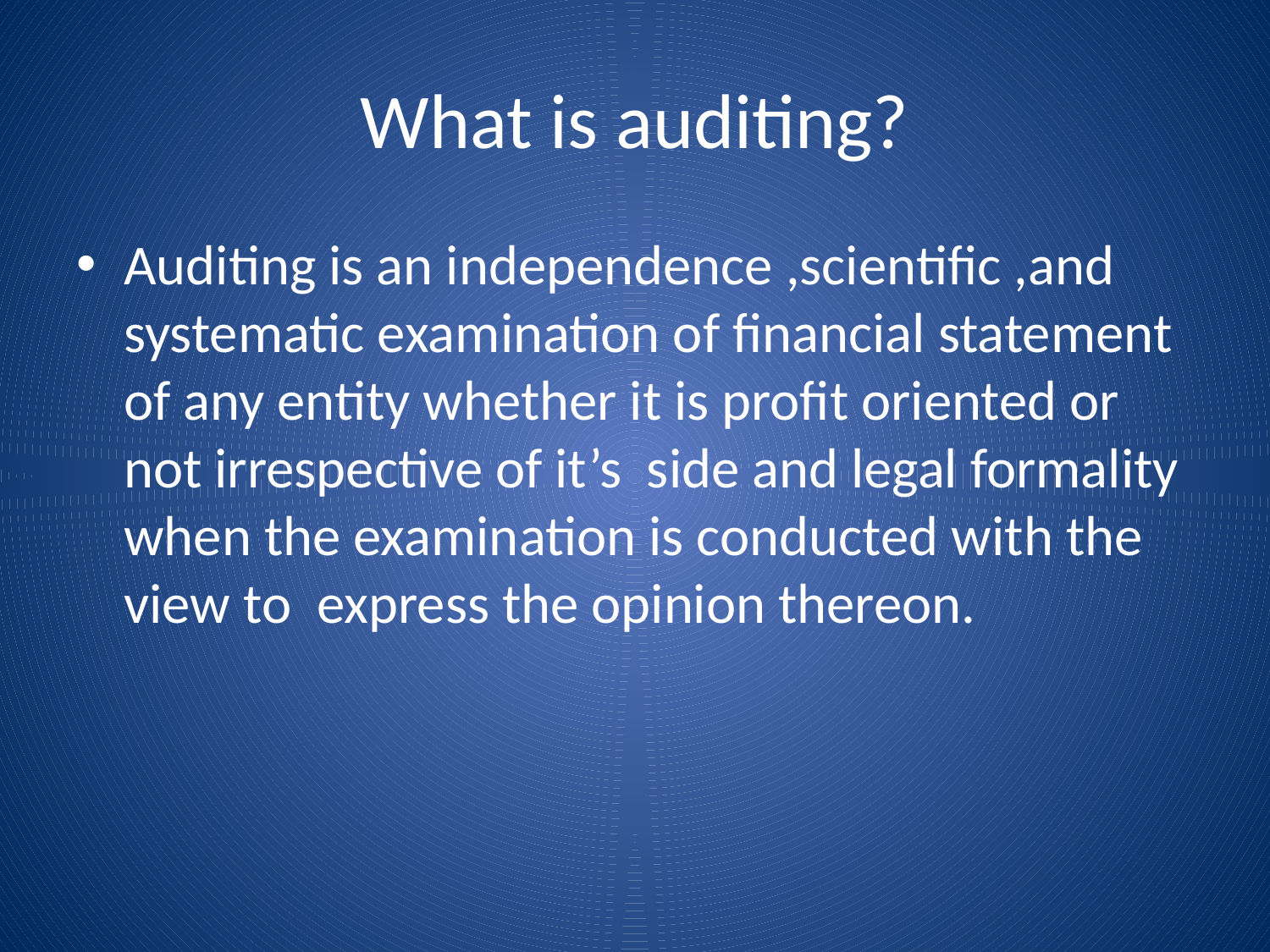

# What is auditing?
Auditing is an independence ,scientific ,and systematic examination of financial statement of any entity whether it is profit oriented or not irrespective of it’s  side and legal formality when the examination is conducted with the view to  express the opinion thereon.